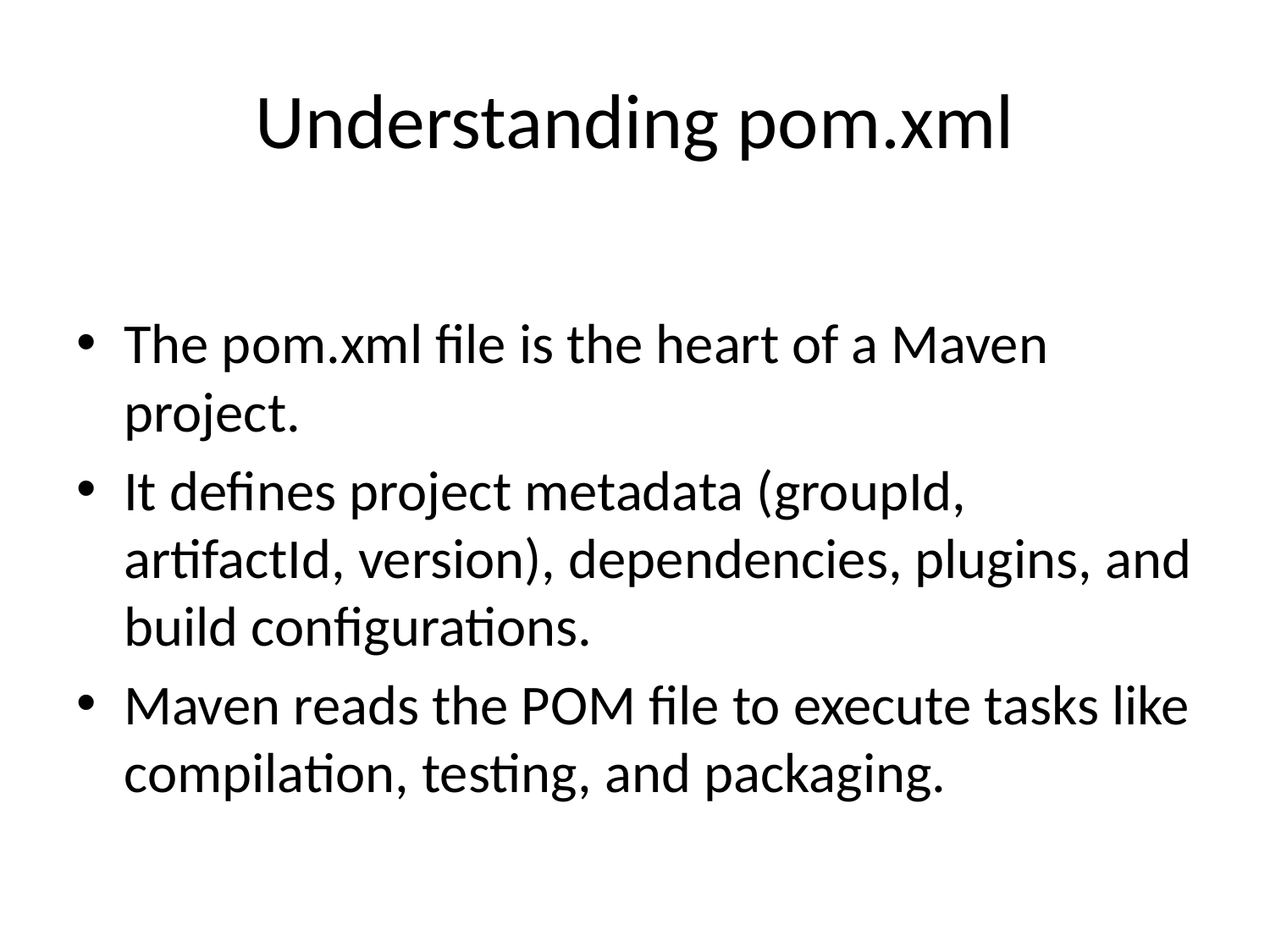

# Understanding pom.xml

The pom.xml file is the heart of a Maven project.
It defines project metadata (groupId, artifactId, version), dependencies, plugins, and build configurations.
Maven reads the POM file to execute tasks like compilation, testing, and packaging.